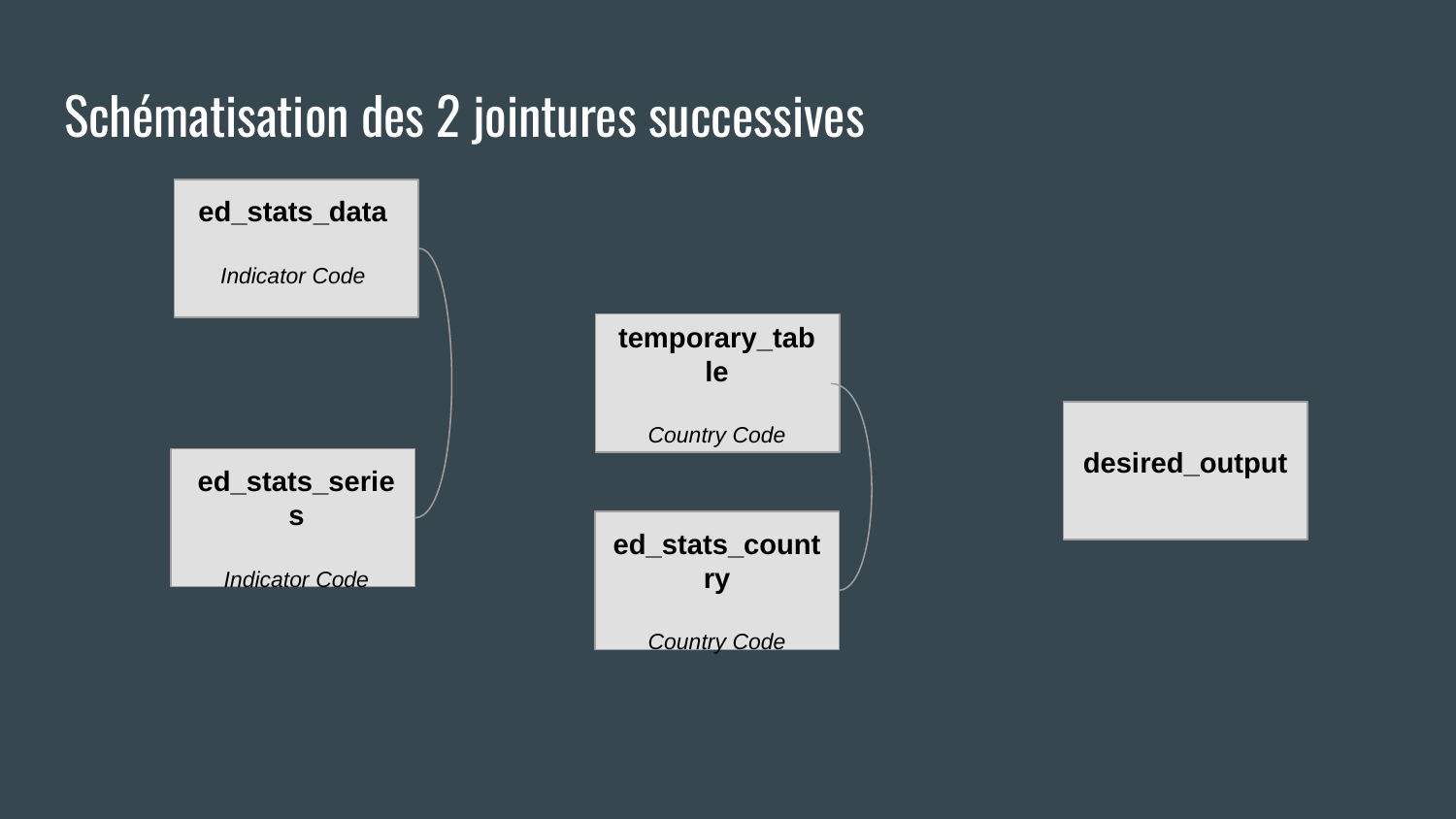

# Schématisation des 2 jointures successives
ed_stats_data
Indicator Code

temporary_table

Country Code

desired_output

ed_stats_series

Indicator Code

ed_stats_country

Country Code